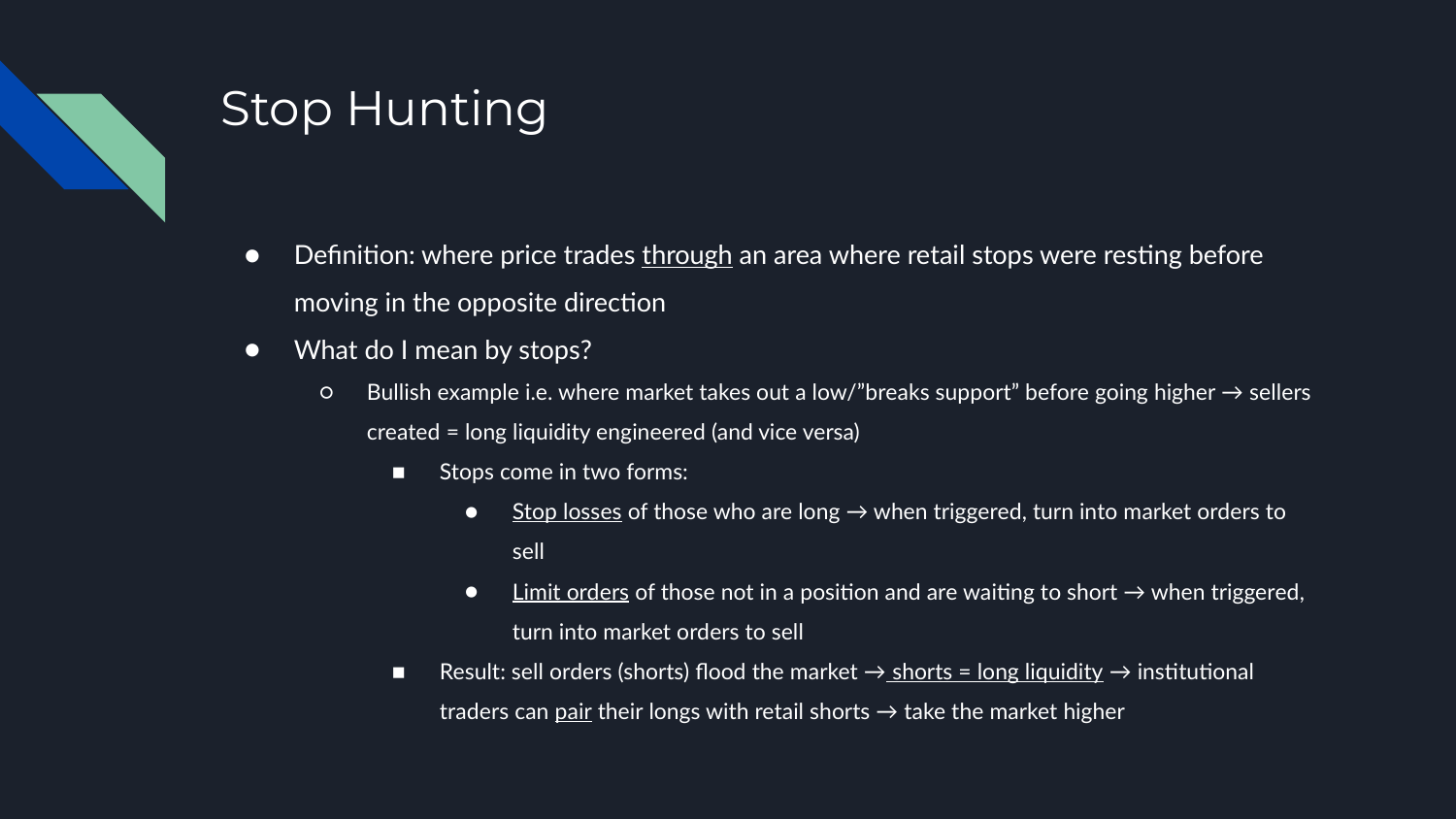

# Stop Hunting
Definition: where price trades through an area where retail stops were resting before moving in the opposite direction
What do I mean by stops?
Bullish example i.e. where market takes out a low/”breaks support” before going higher → sellers created = long liquidity engineered (and vice versa)
Stops come in two forms:
Stop losses of those who are long → when triggered, turn into market orders to sell
Limit orders of those not in a position and are waiting to short → when triggered, turn into market orders to sell
Result: sell orders (shorts) flood the market → shorts = long liquidity → institutional traders can pair their longs with retail shorts → take the market higher